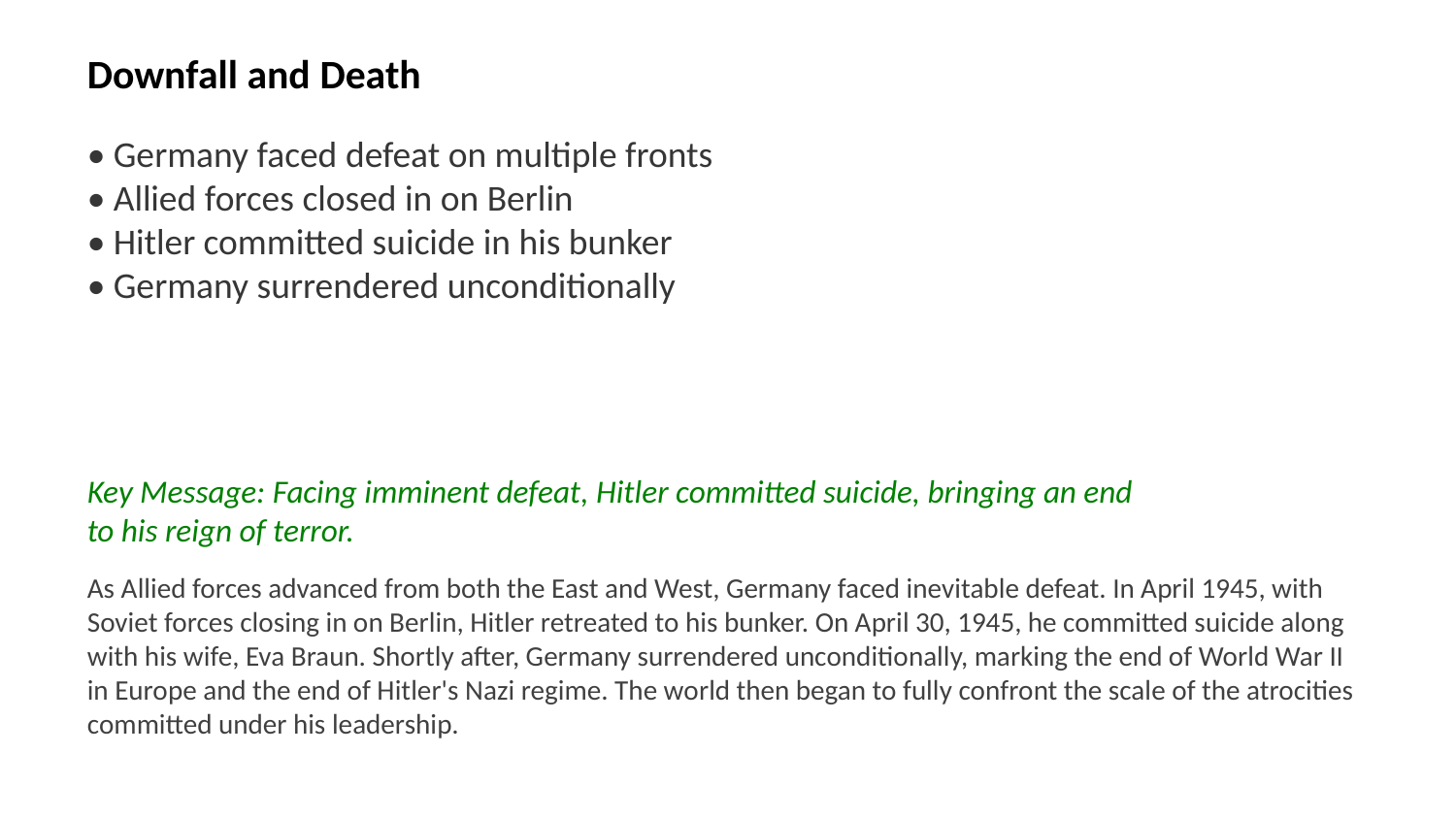

Downfall and Death
• Germany faced defeat on multiple fronts
• Allied forces closed in on Berlin
• Hitler committed suicide in his bunker
• Germany surrendered unconditionally
Key Message: Facing imminent defeat, Hitler committed suicide, bringing an end to his reign of terror.
As Allied forces advanced from both the East and West, Germany faced inevitable defeat. In April 1945, with Soviet forces closing in on Berlin, Hitler retreated to his bunker. On April 30, 1945, he committed suicide along with his wife, Eva Braun. Shortly after, Germany surrendered unconditionally, marking the end of World War II in Europe and the end of Hitler's Nazi regime. The world then began to fully confront the scale of the atrocities committed under his leadership.
Images: Battle of Berlin, Hitler's bunker, Soviet flag over Reichstag, German surrender